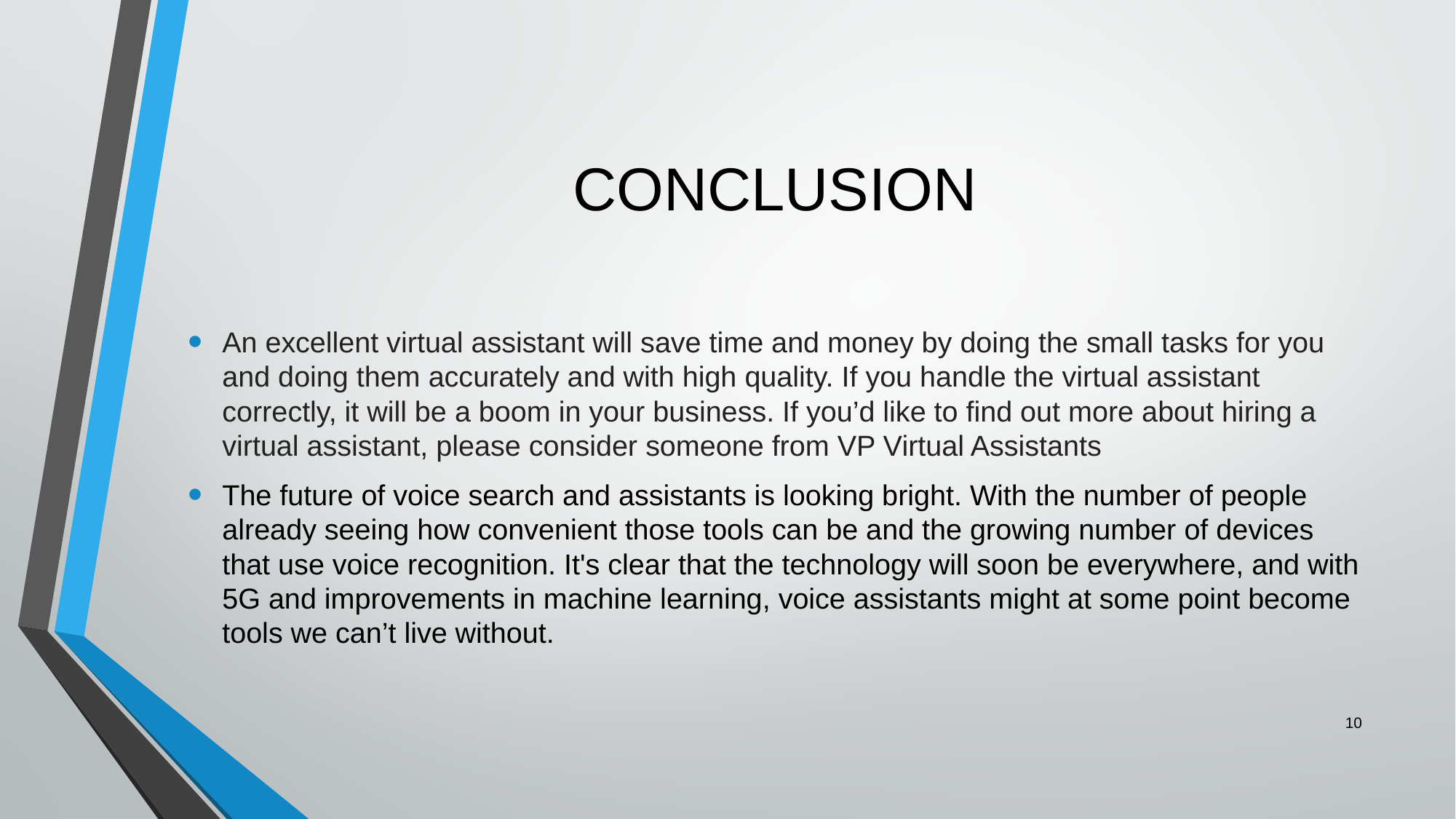

# CONCLUSION
An excellent virtual assistant will save time and money by doing the small tasks for you and doing them accurately and with high quality. If you handle the virtual assistant correctly, it will be a boom in your business. If you’d like to find out more about hiring a virtual assistant, please consider someone from VP Virtual Assistants
The future of voice search and assistants is looking bright. With the number of people already seeing how convenient those tools can be and the growing number of devices that use voice recognition. It's clear that the technology will soon be everywhere, and with 5G and improvements in machine learning, voice assistants might at some point become tools we can’t live without.

10